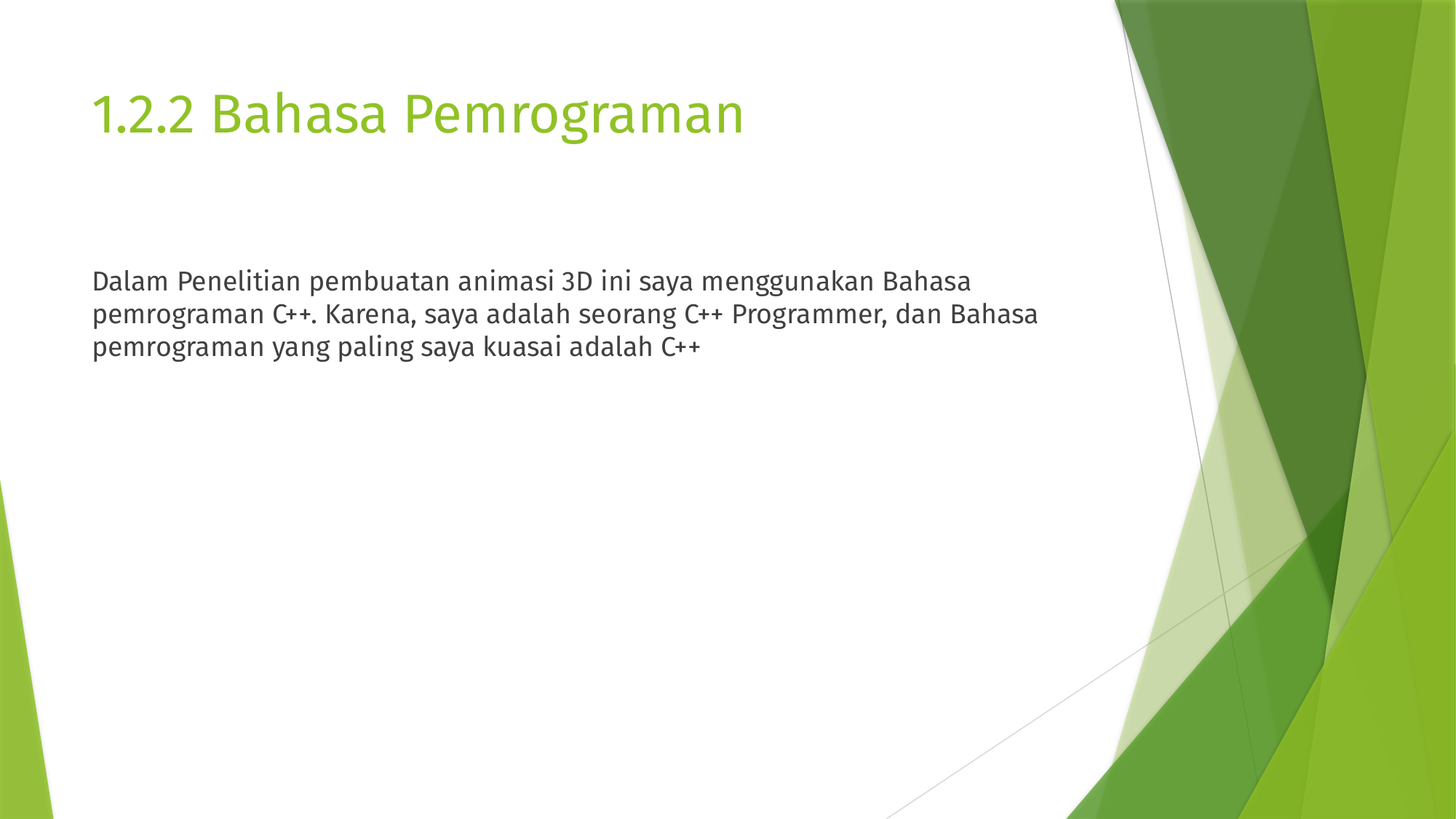

# 1.2.2 Bahasa Pemrograman
Dalam Penelitian pembuatan animasi 3D ini saya menggunakan Bahasa pemrograman C++. Karena, saya adalah seorang C++ Programmer, dan Bahasa pemrograman yang paling saya kuasai adalah C++